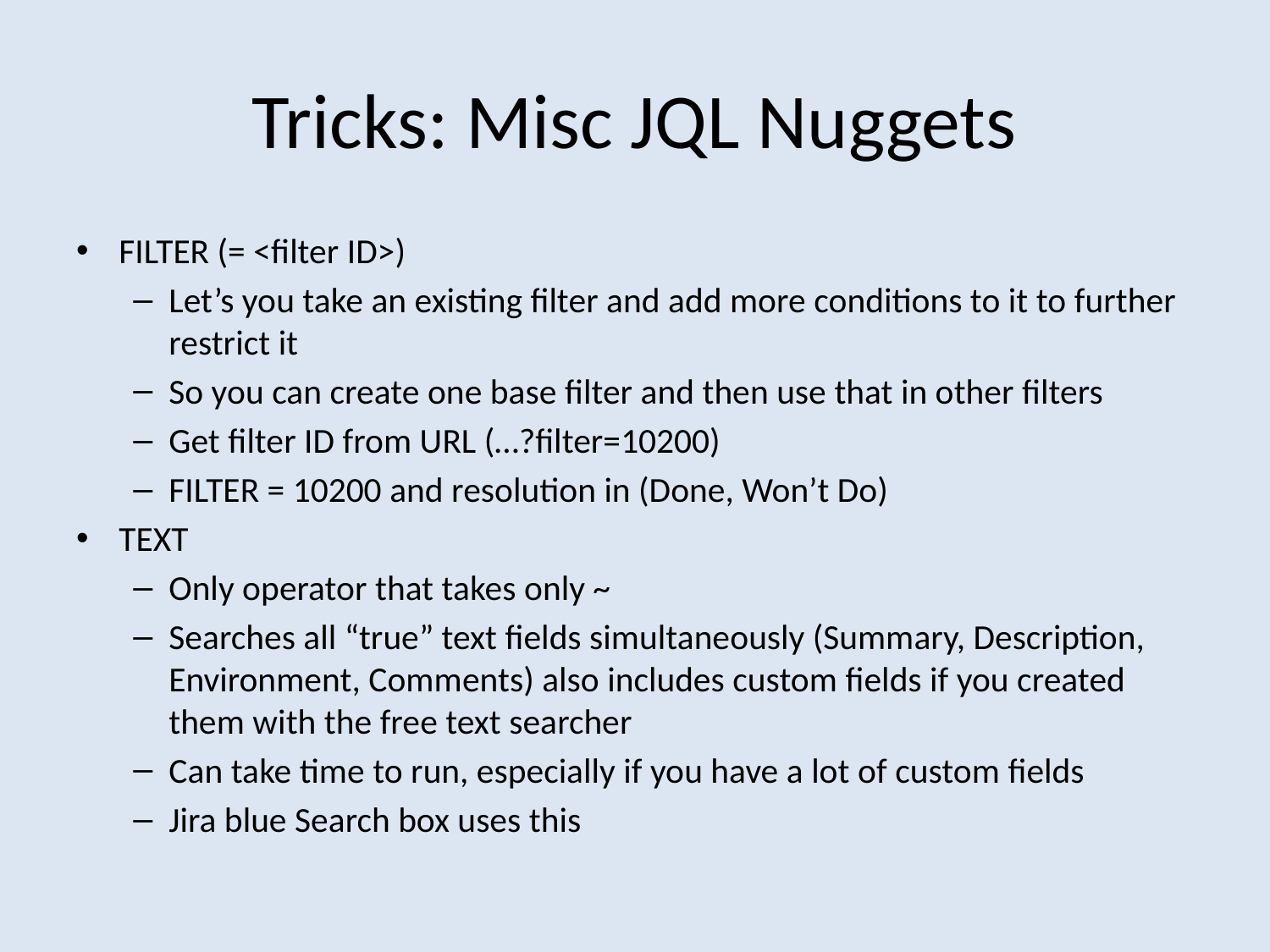

# Tricks: Misc JQL Nuggets
FILTER (= <filter ID>)
Let’s you take an existing filter and add more conditions to it to further restrict it
So you can create one base filter and then use that in other filters
Get filter ID from URL (…?filter=10200)
FILTER = 10200 and resolution in (Done, Won’t Do)
TEXT
Only operator that takes only ~
Searches all “true” text fields simultaneously (Summary, Description, Environment, Comments) also includes custom fields if you created them with the free text searcher
Can take time to run, especially if you have a lot of custom fields
Jira blue Search box uses this